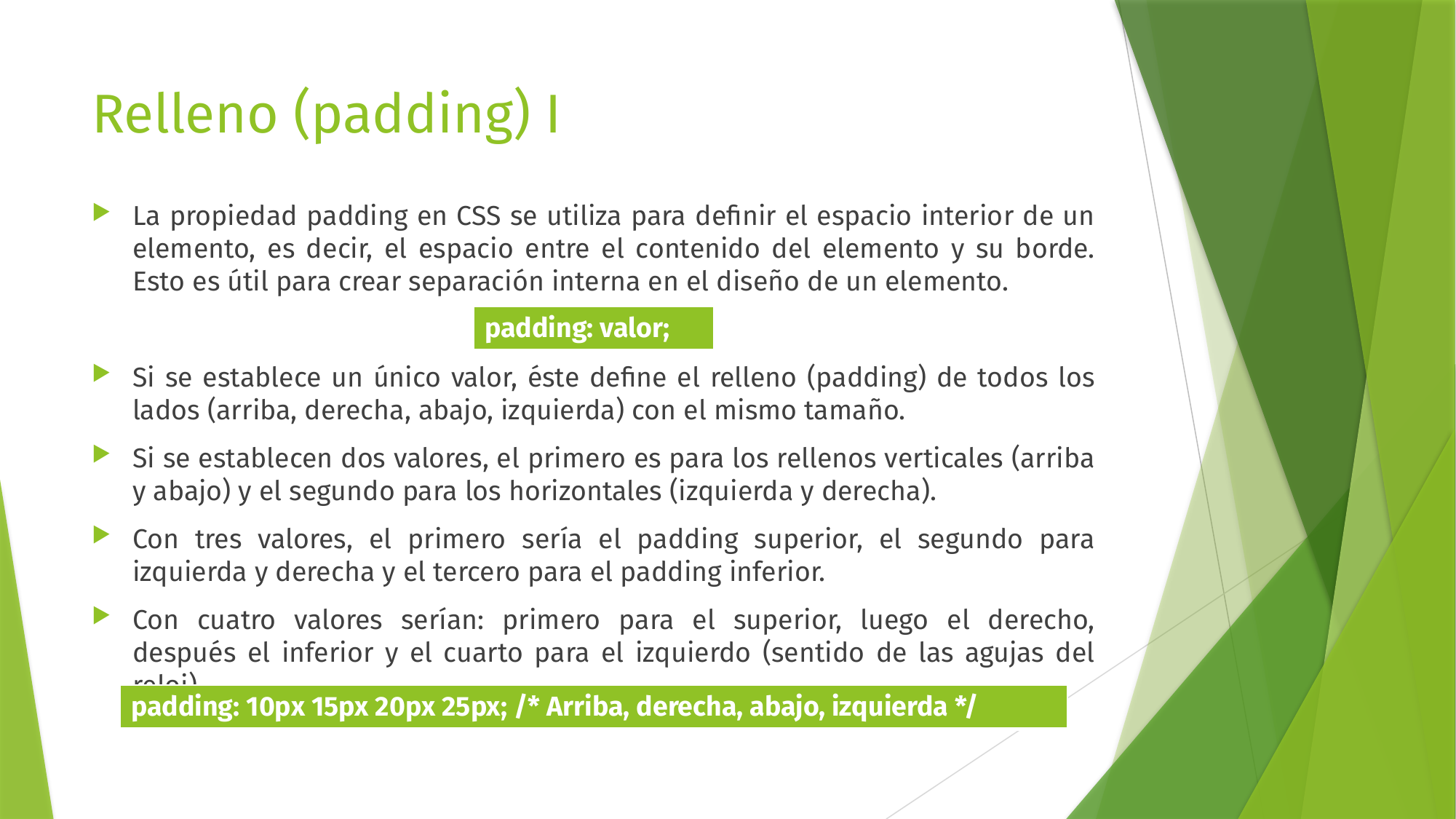

# Relleno (padding) I
La propiedad padding en CSS se utiliza para definir el espacio interior de un elemento, es decir, el espacio entre el contenido del elemento y su borde. Esto es útil para crear separación interna en el diseño de un elemento.

Si se establece un único valor, éste define el relleno (padding) de todos los lados (arriba, derecha, abajo, izquierda) con el mismo tamaño.
Si se establecen dos valores, el primero es para los rellenos verticales (arriba y abajo) y el segundo para los horizontales (izquierda y derecha).
Con tres valores, el primero sería el padding superior, el segundo para izquierda y derecha y el tercero para el padding inferior.
Con cuatro valores serían: primero para el superior, luego el derecho, después el inferior y el cuarto para el izquierdo (sentido de las agujas del reloj).

| padding: valor; |
| --- |
| padding: 10px 15px 20px 25px; /\* Arriba, derecha, abajo, izquierda \*/ |
| --- |